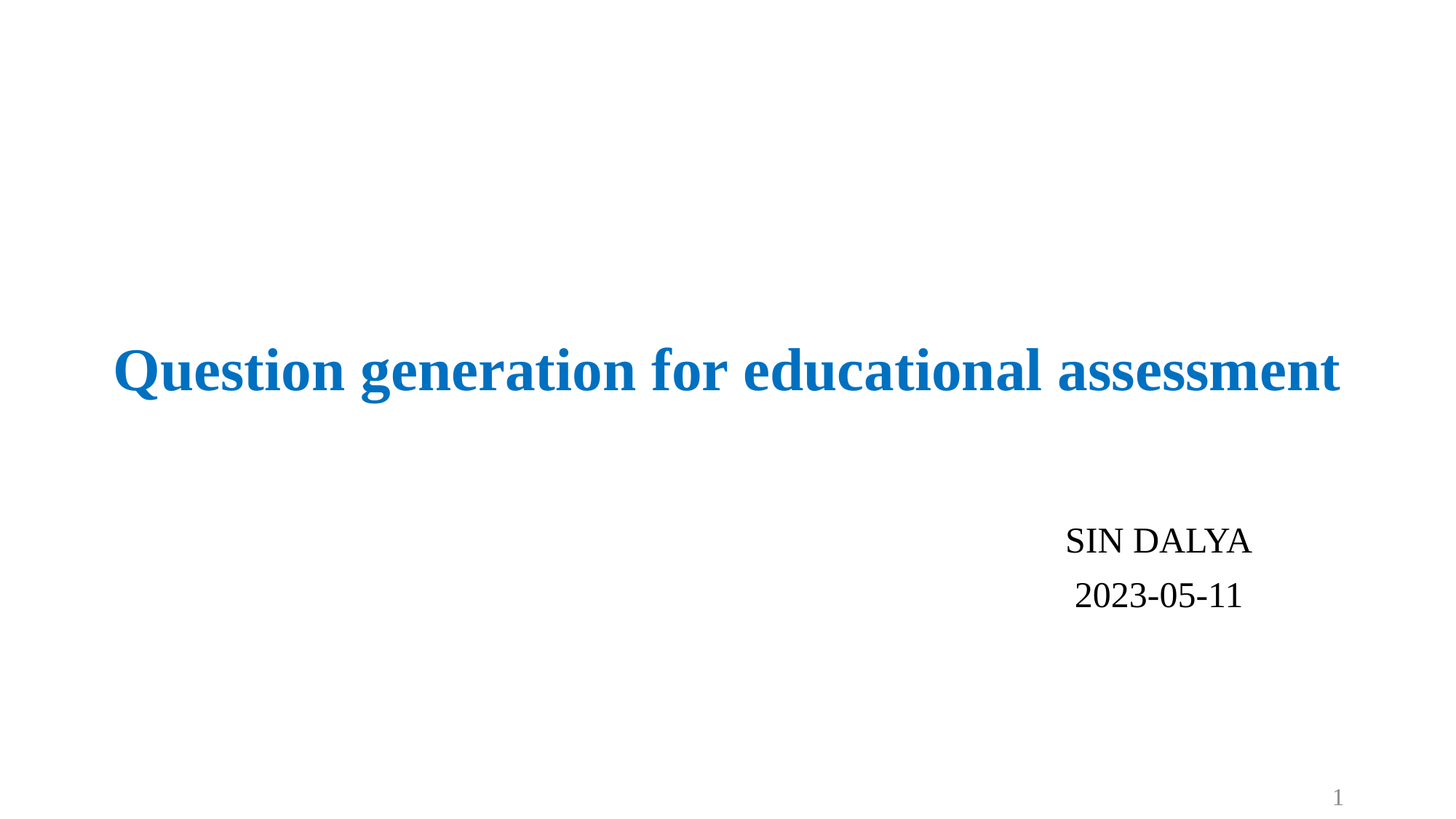

# Question generation for educational assessment
SIN DALYA
2023-05-11
1